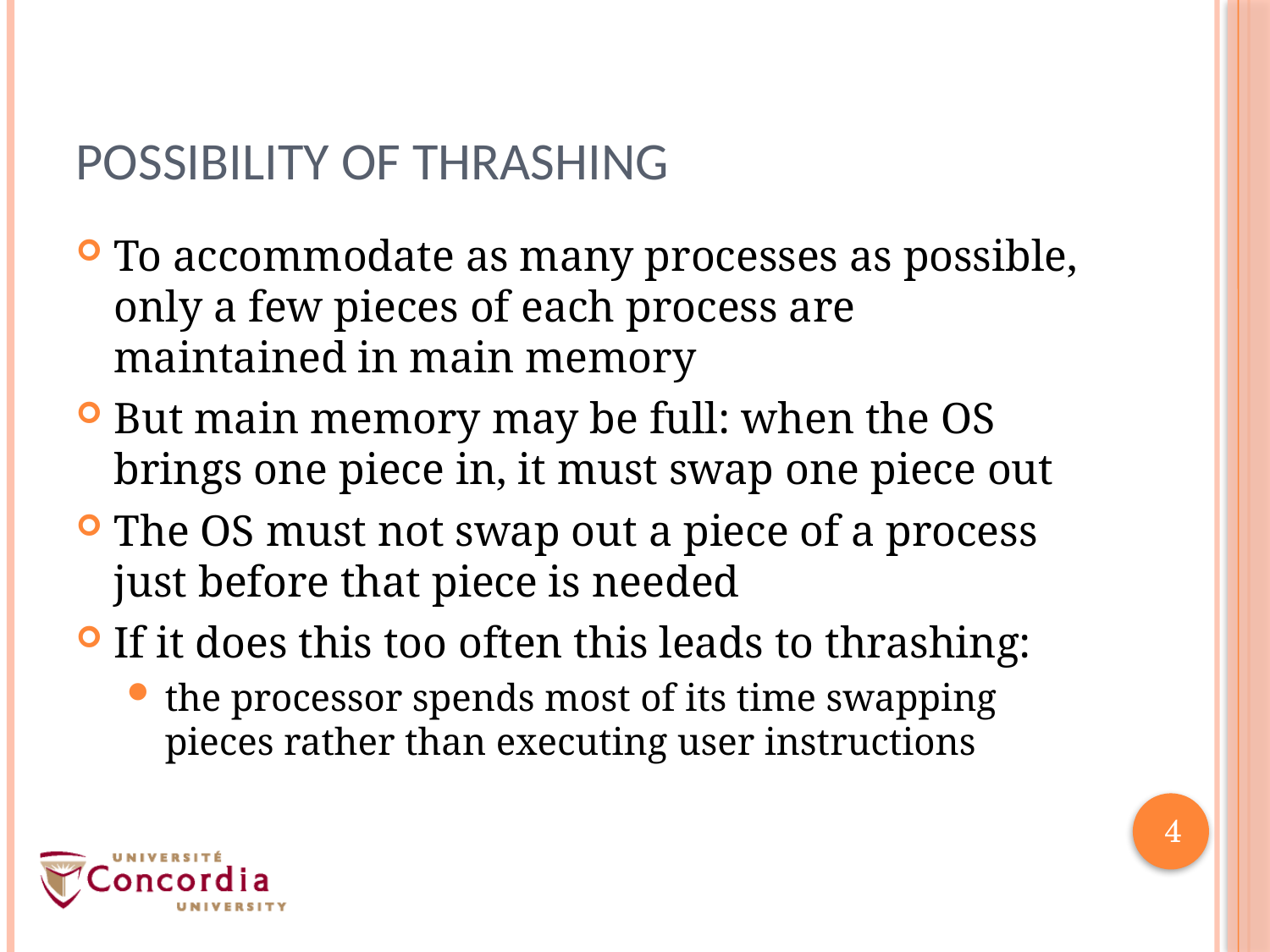

# Possibility of Thrashing
To accommodate as many processes as possible, only a few pieces of each process are maintained in main memory
But main memory may be full: when the OS brings one piece in, it must swap one piece out
The OS must not swap out a piece of a process just before that piece is needed
If it does this too often this leads to thrashing:
the processor spends most of its time swapping pieces rather than executing user instructions
4